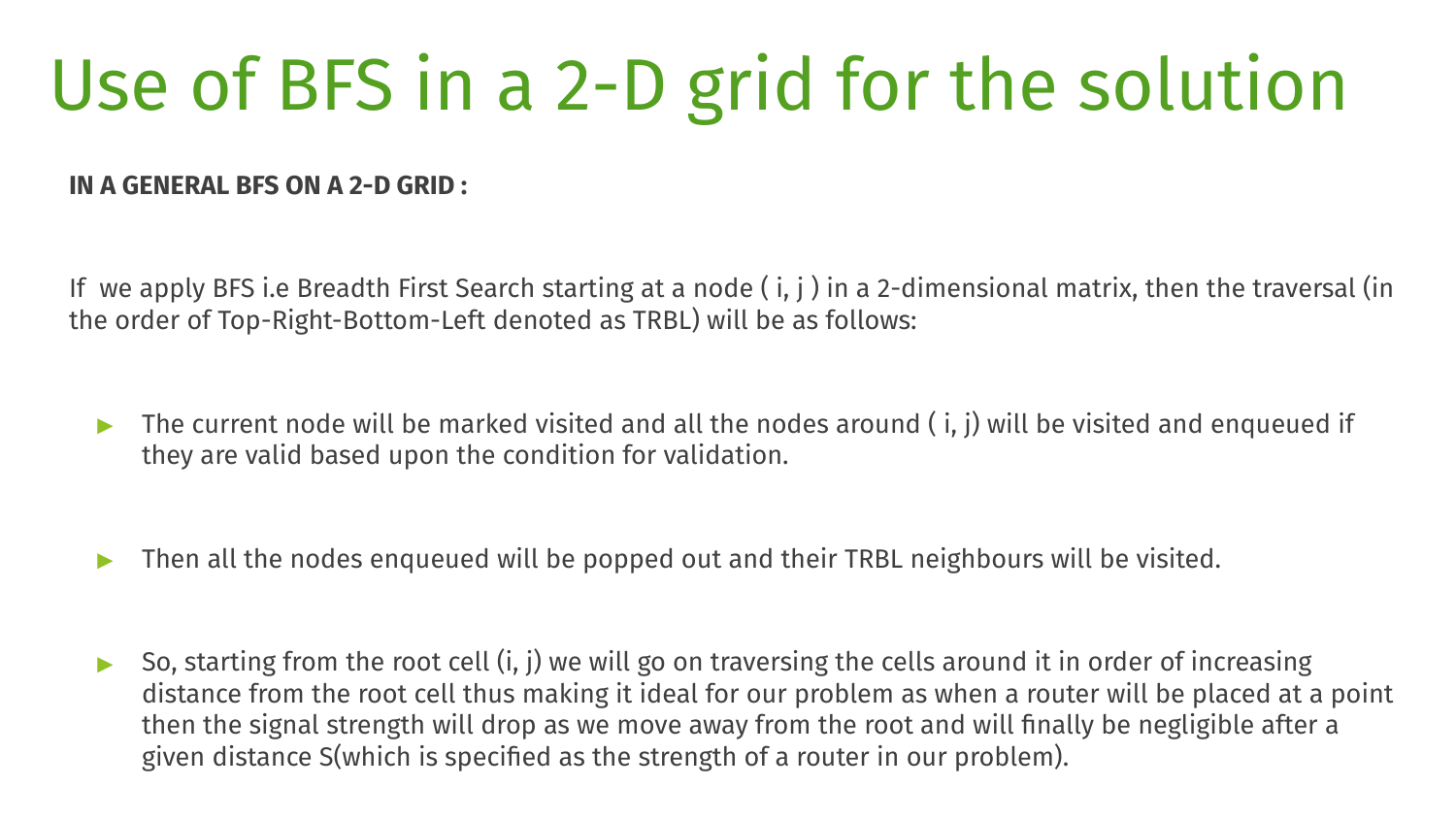

Use of BFS in a 2-D grid for the solution
IN A GENERAL BFS ON A 2-D GRID :

If  we apply BFS i.e Breadth First Search starting at a node ( i, j ) in a 2-dimensional matrix, then the traversal (in the order of Top-Right-Bottom-Left denoted as TRBL) will be as follows:

The current node will be marked visited and all the nodes around ( i, j) will be visited and enqueued if they are valid based upon the condition for validation.

Then all the nodes enqueued will be popped out and their TRBL neighbours will be visited.

So, starting from the root cell (i, j) we will go on traversing the cells around it in order of increasing distance from the root cell thus making it ideal for our problem as when a router will be placed at a point then the signal strength will drop as we move away from the root and will finally be negligible after a given distance S(which is specified as the strength of a router in our problem).